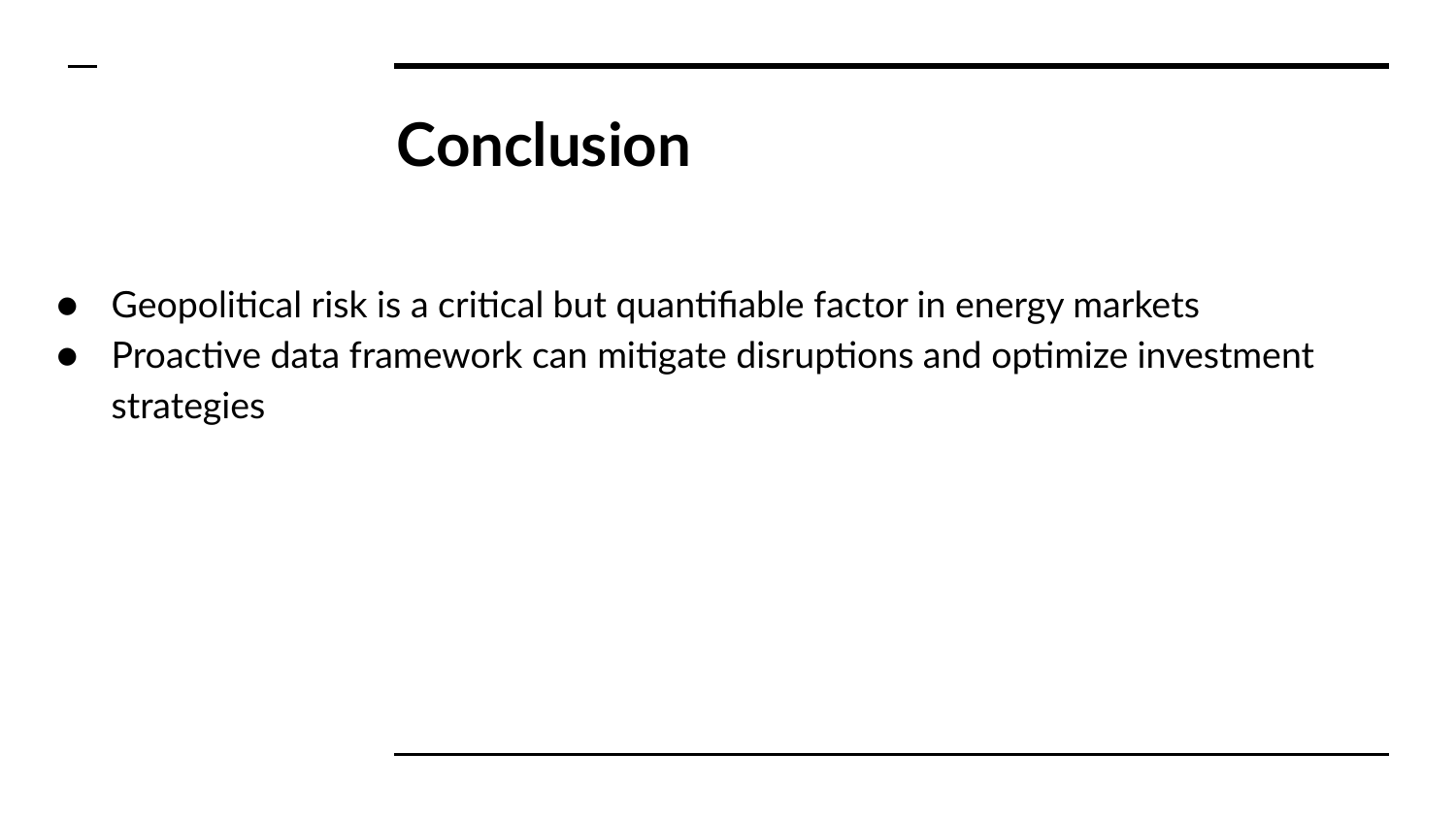

# Conclusion

Geopolitical risk is a critical but quantifiable factor in energy markets
Proactive data framework can mitigate disruptions and optimize investment strategies